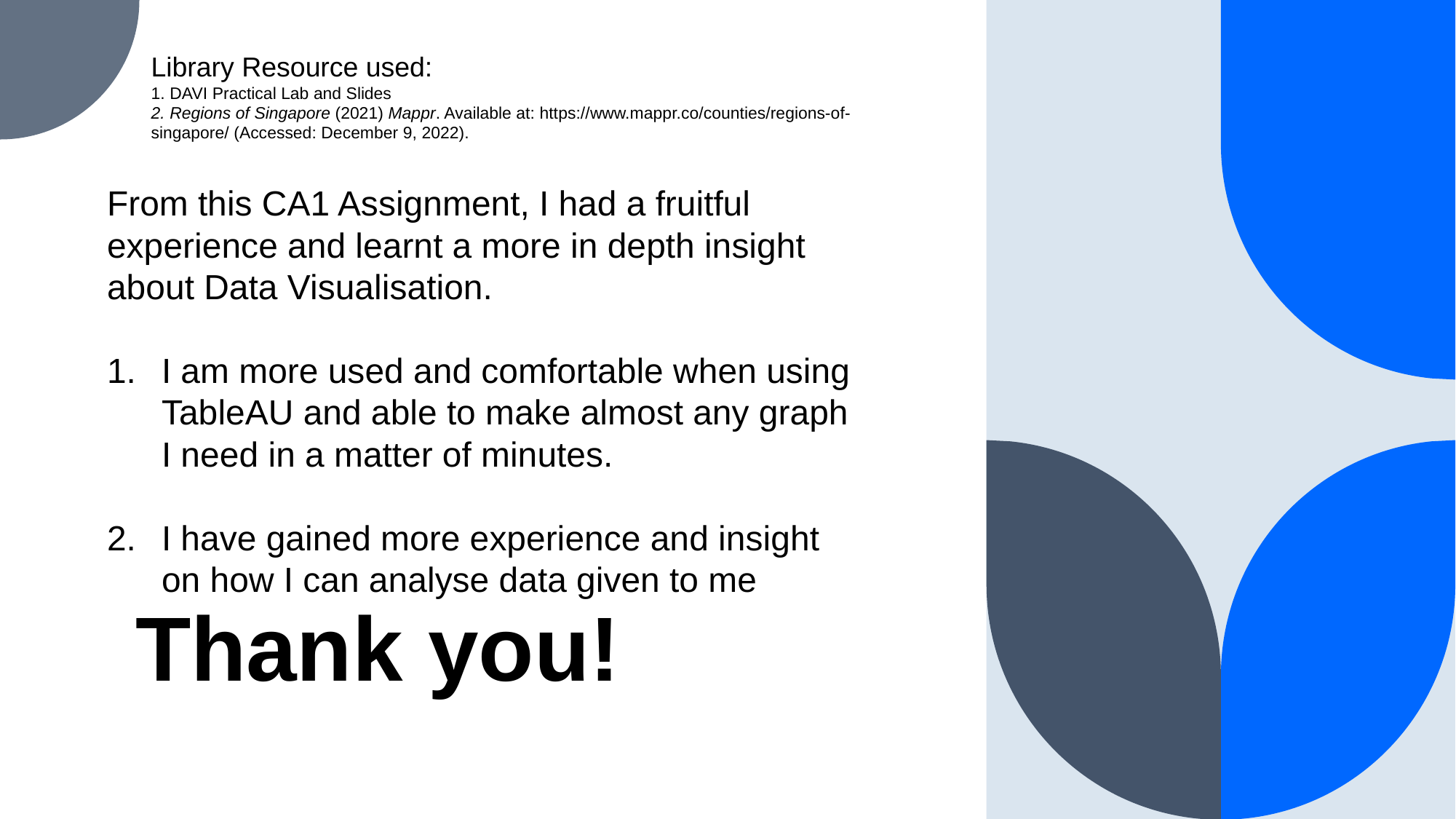

Library Resource used:
1. DAVI Practical Lab and Slides
2. Regions of Singapore (2021) Mappr. Available at: https://www.mappr.co/counties/regions-of-singapore/ (Accessed: December 9, 2022).

From this CA1 Assignment, I had a fruitful experience and learnt a more in depth insight about Data Visualisation.

I am more used and comfortable when using TableAU and able to make almost any graph I need in a matter of minutes.

I have gained more experience and insight on how I can analyse data given to me
# Thank you!